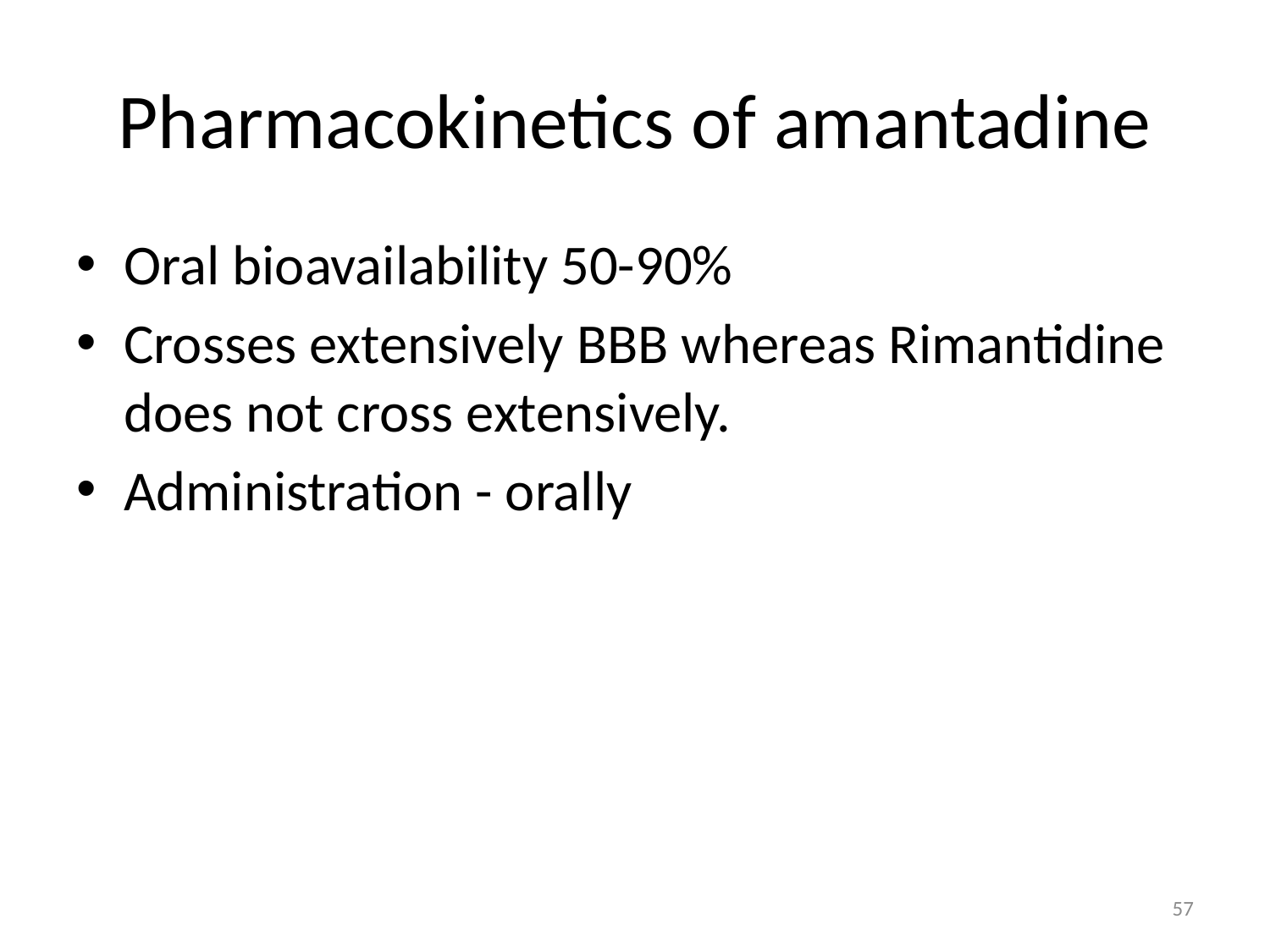

# Pharmacokinetics of amantadine
Oral bioavailability 50-90%
Crosses extensively BBB whereas Rimantidine does not cross extensively.
Administration - orally
57